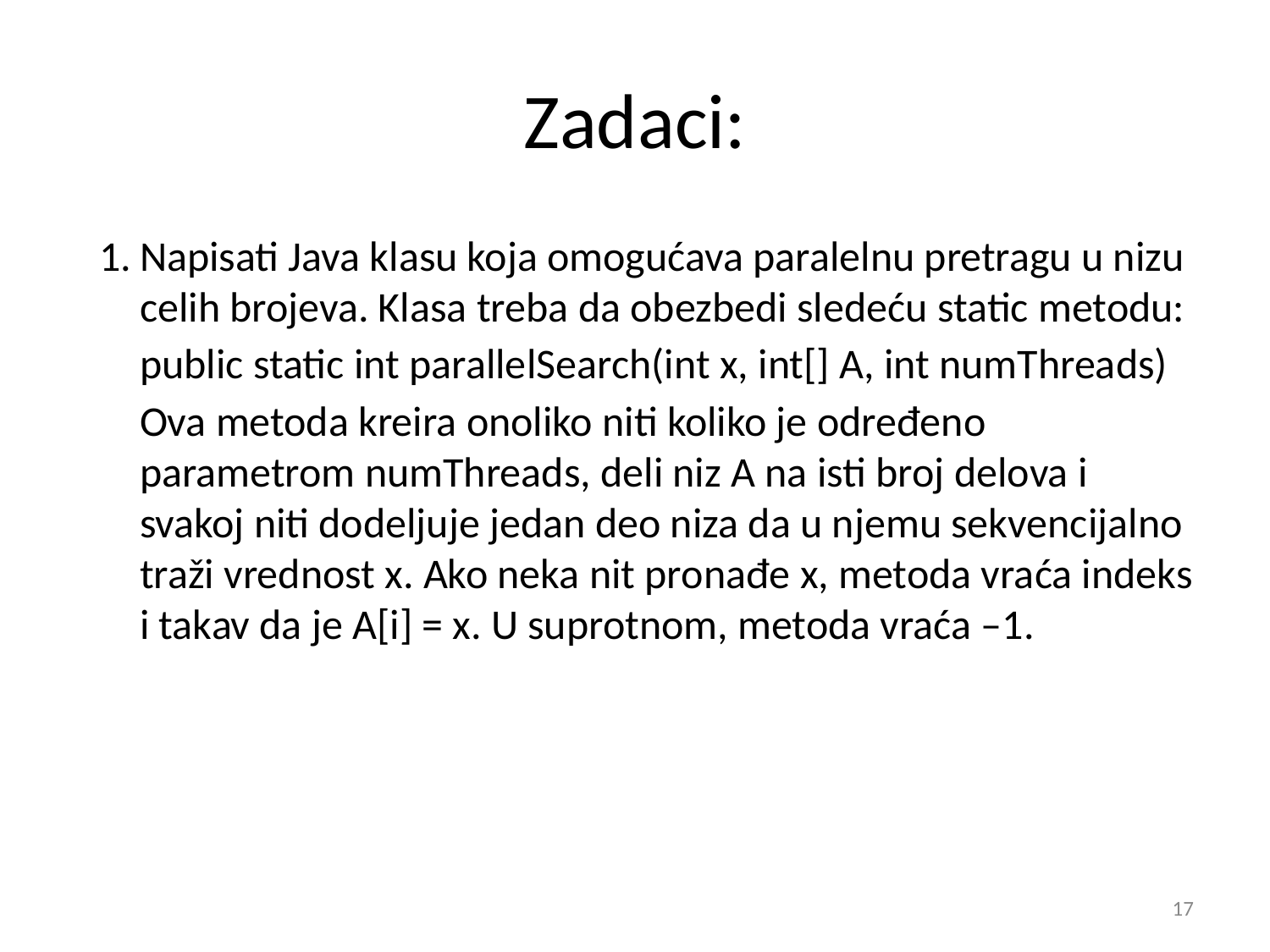

# Zadaci:
Napisati Java klasu koja omogućava paralelnu pretragu u nizu celih brojeva. Klasa treba da obezbedi sledeću static metodu:
public static int parallelSearch(int x, int[] A, int numThreads)
Ova metoda kreira onoliko niti koliko je određeno parametrom numThreads, deli niz A na isti broj delova i svakoj niti dodeljuje jedan deo niza da u njemu sekvencijalno traži vrednost x. Ako neka nit pronađe x, metoda vraća indeks i takav da je A[i] = x. U suprotnom, metoda vraća –1.
17